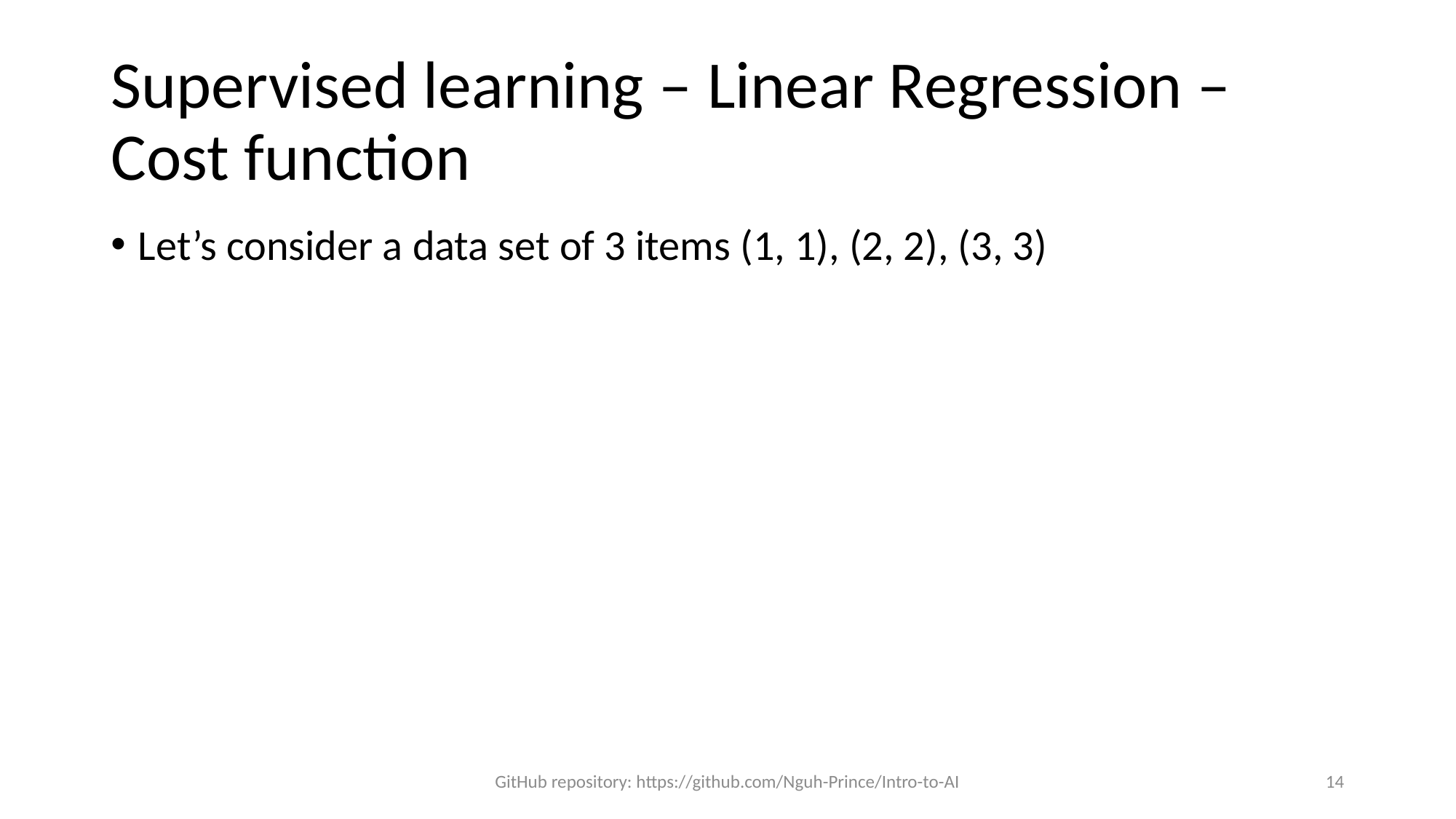

# Supervised learning – Linear Regression – Cost function
Let’s consider a data set of 3 items (1, 1), (2, 2), (3, 3)
GitHub repository: https://github.com/Nguh-Prince/Intro-to-AI
14